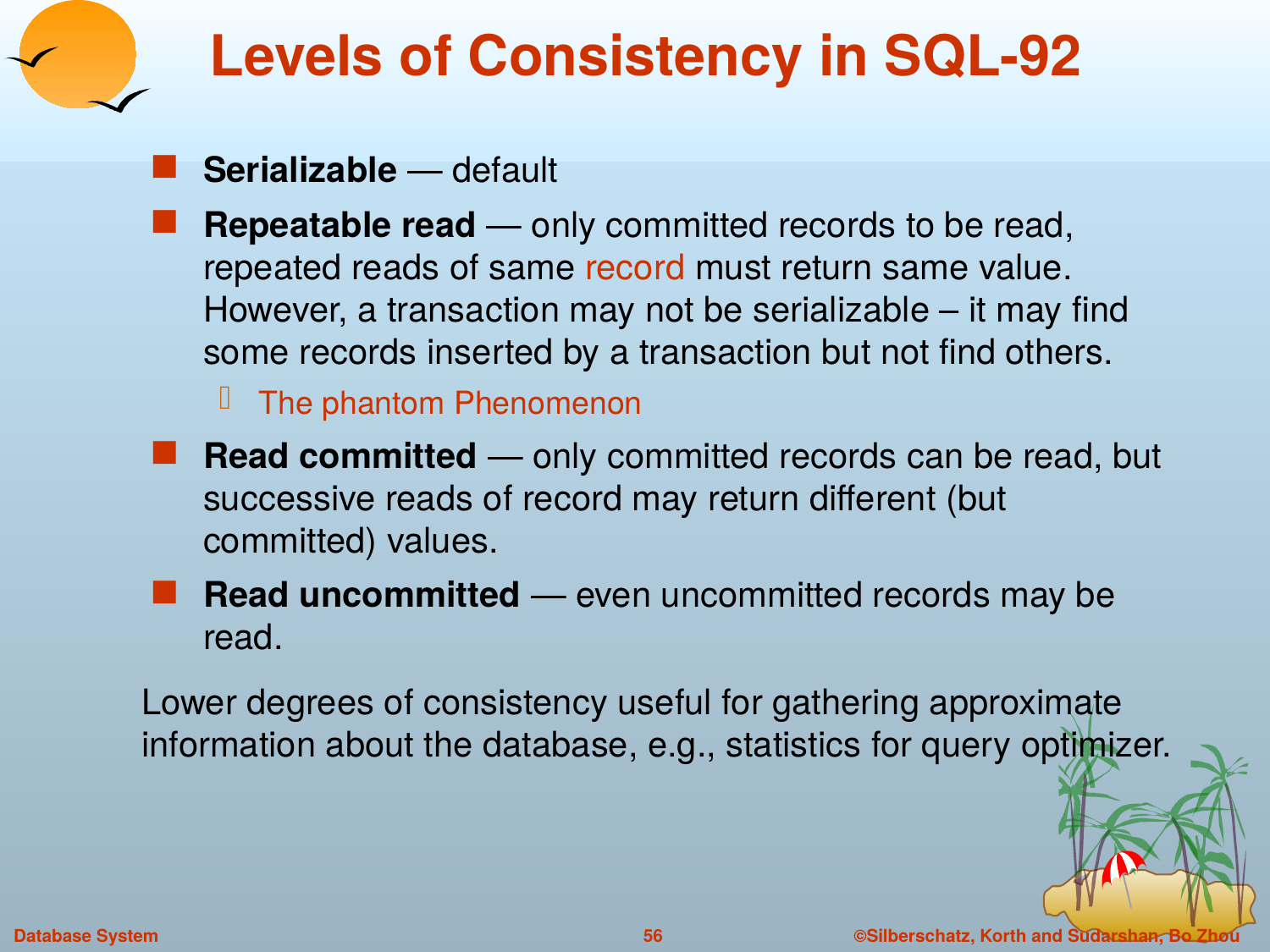

# Levels of Consistency in SQL-92
Serializable — default
Repeatable read — only committed records to be read, repeated reads of same record must return same value.  However, a transaction may not be serializable – it may find some records inserted by a transaction but not find others.
The phantom Phenomenon
Read committed — only committed records can be read, but successive reads of record may return different (but committed) values.
Read uncommitted — even uncommitted records may be read.
Lower degrees of consistency useful for gathering approximate
information about the database, e.g., statistics for query optimizer.